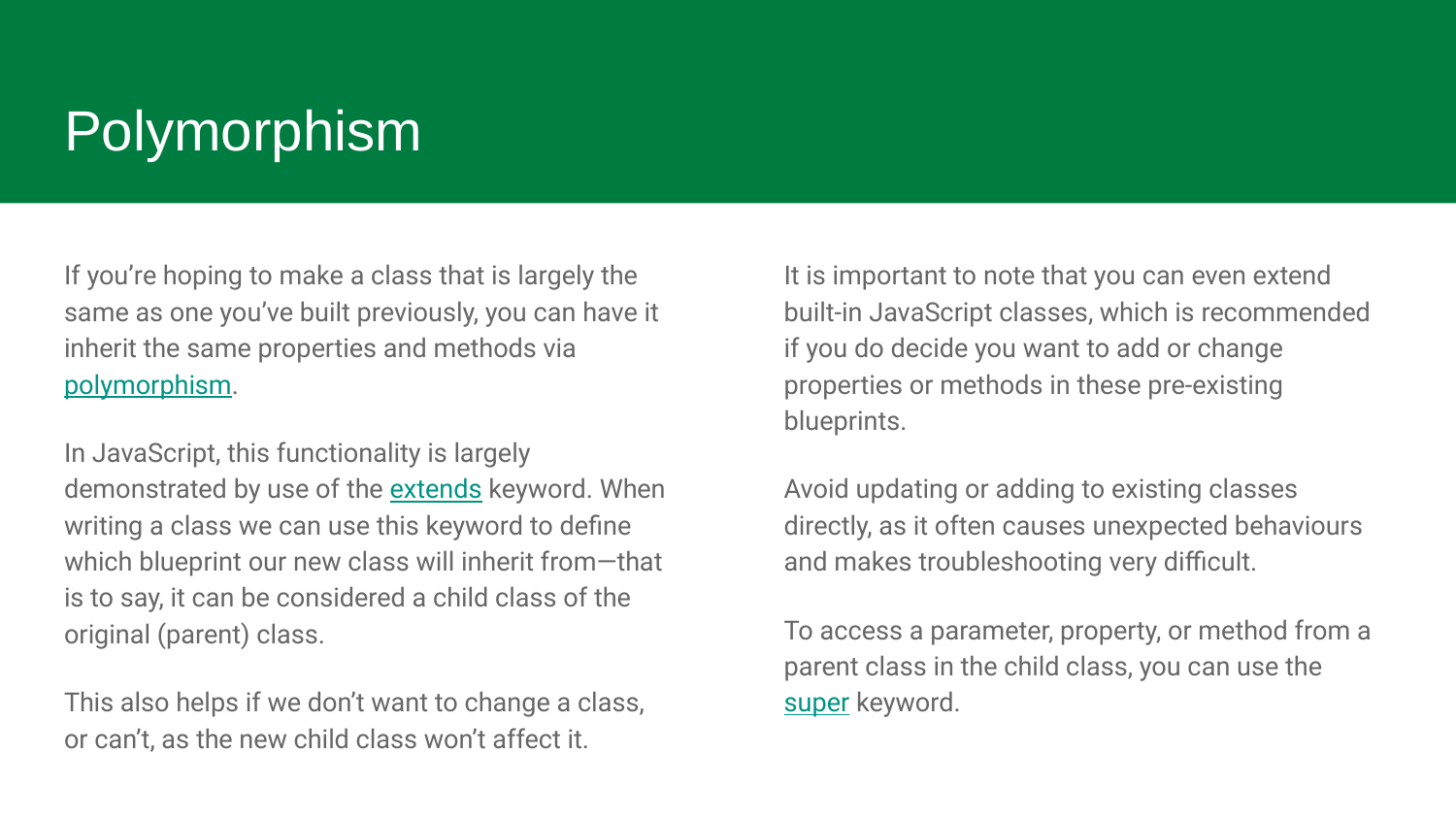

# Polymorphism
If you’re hoping to make a class that is largely the same as one you’ve built previously, you can have it inherit the same properties and methods via polymorphism.
In JavaScript, this functionality is largely demonstrated by use of the extends keyword. When writing a class we can use this keyword to define which blueprint our new class will inherit from—that is to say, it can be considered a child class of the original (parent) class.
This also helps if we don’t want to change a class, or can’t, as the new child class won’t affect it.
It is important to note that you can even extend built-in JavaScript classes, which is recommended if you do decide you want to add or change properties or methods in these pre-existing blueprints.
Avoid updating or adding to existing classes directly, as it often causes unexpected behaviours and makes troubleshooting very difficult.
To access a parameter, property, or method from a parent class in the child class, you can use the super keyword.